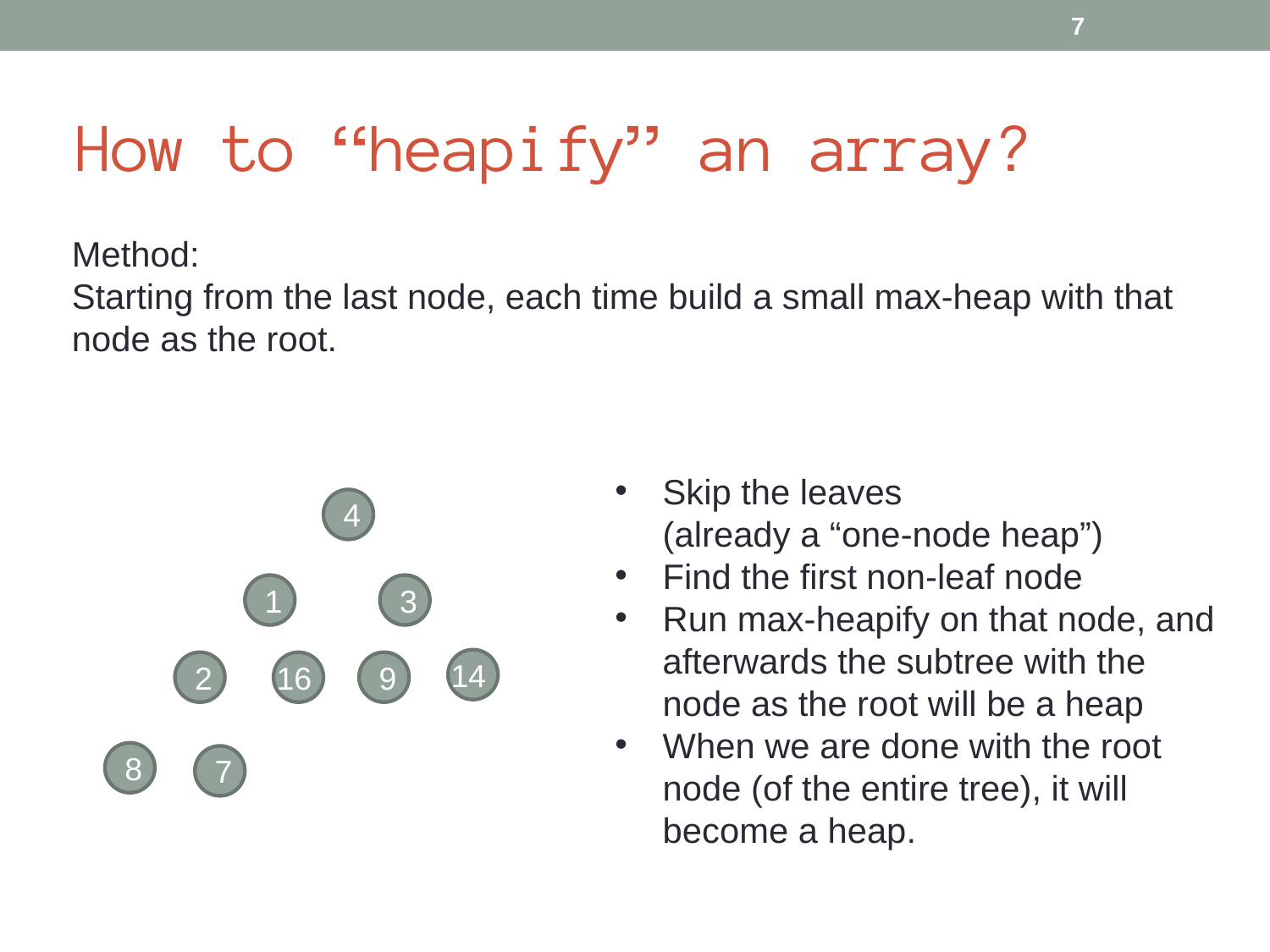

7
# How to “heapify” an array?
Method:
Starting from the last node, each time build a small max-heap with that node as the root.
Skip the leaves
(already a “one-node heap”)
Find the first non-leaf node
Run max-heapify on that node, and afterwards the subtree with the node as the root will be a heap
When we are done with the root node (of the entire tree), it will become a heap.
4
1
3
14

2
16

9
8
7